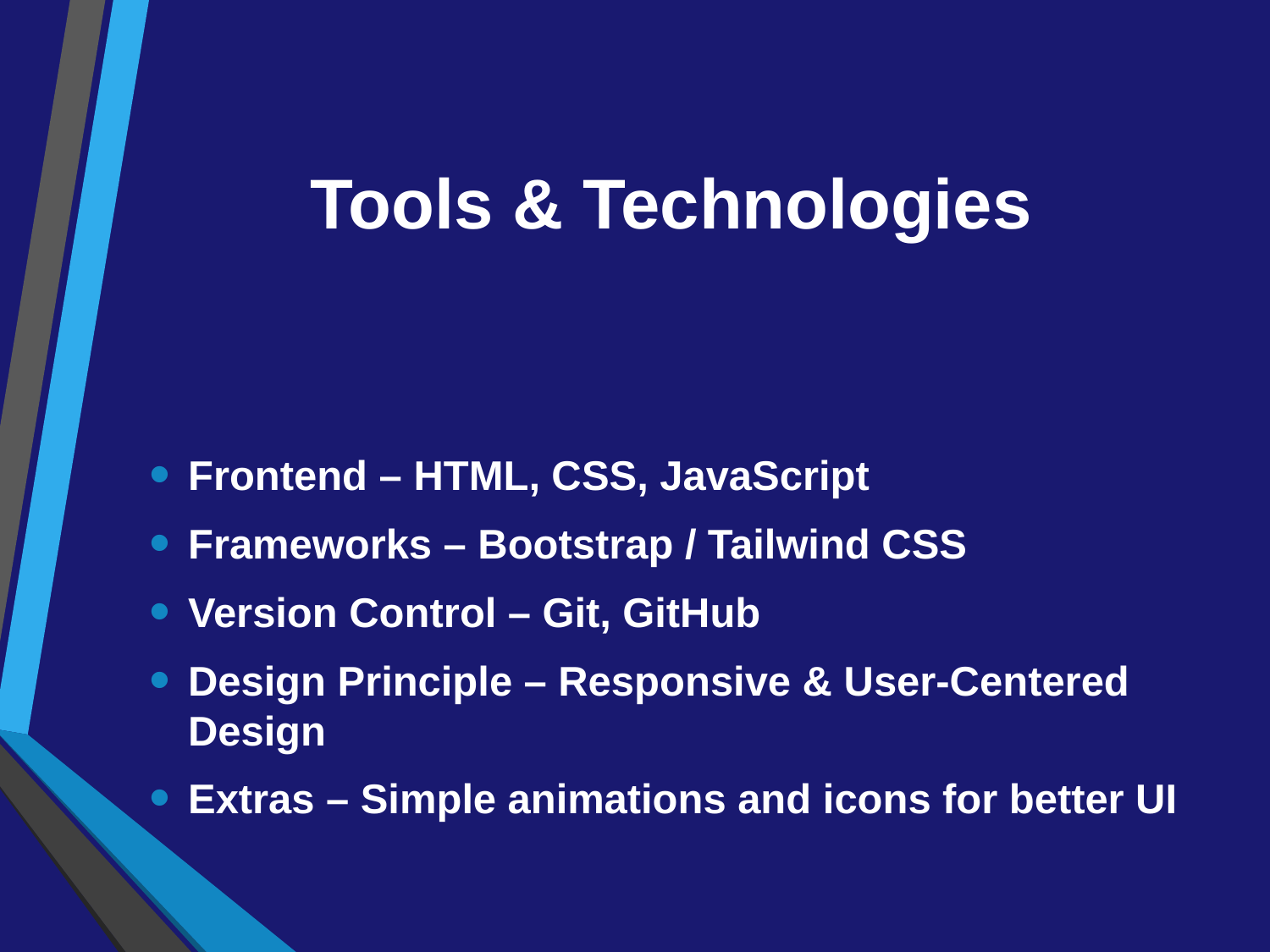

# Tools & Technologies

Frontend – HTML, CSS, JavaScript
Frameworks – Bootstrap / Tailwind CSS
Version Control – Git, GitHub
Design Principle – Responsive & User-Centered Design
Extras – Simple animations and icons for better UI